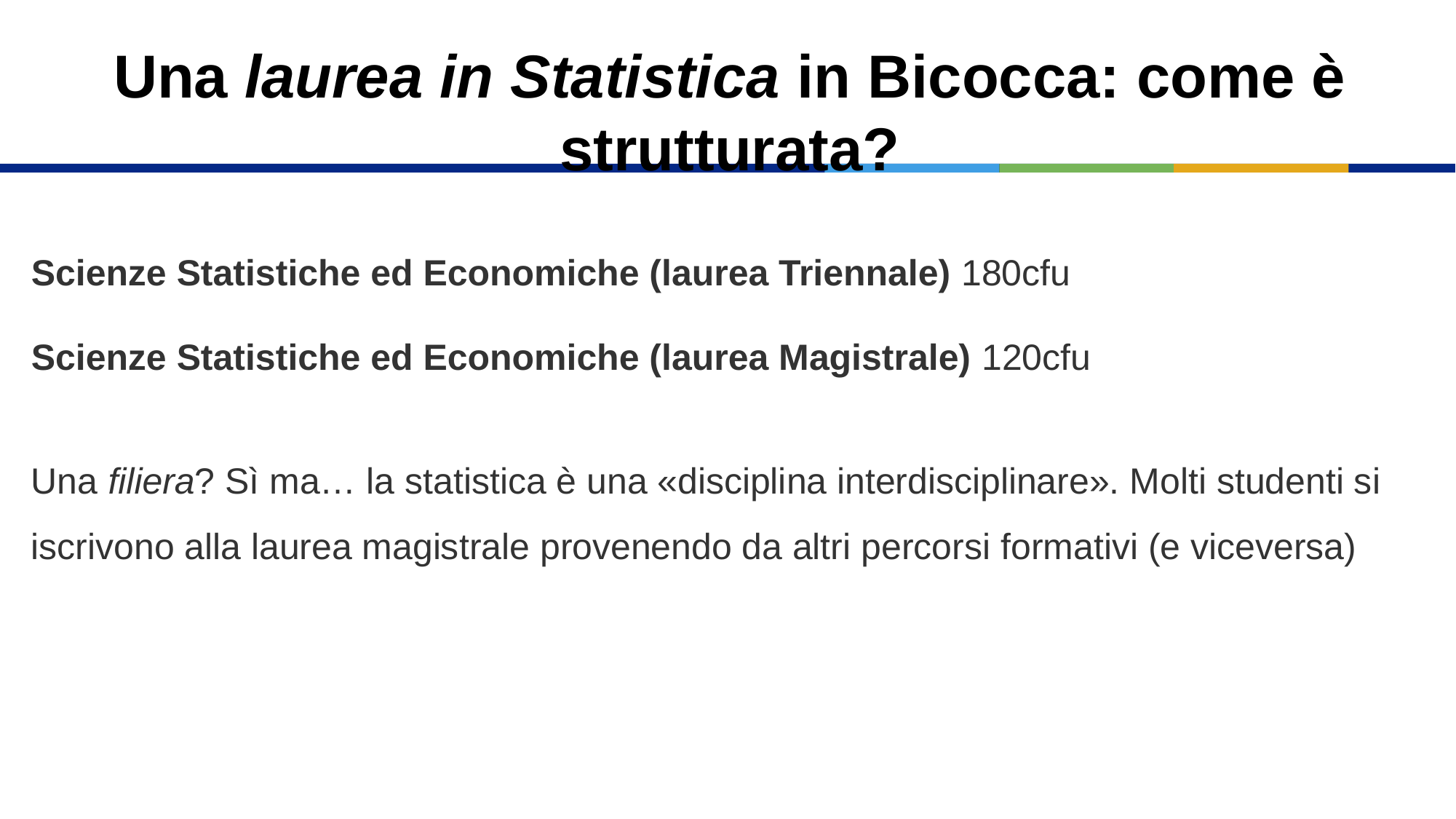

# Una laurea in Statistica in Bicocca: come è strutturata?
Scienze Statistiche ed Economiche (laurea Triennale) 180cfu

Scienze Statistiche ed Economiche (laurea Magistrale) 120cfu

Una filiera? Sì ma… la statistica è una «disciplina interdisciplinare». Molti studenti si iscrivono alla laurea magistrale provenendo da altri percorsi formativi (e viceversa)